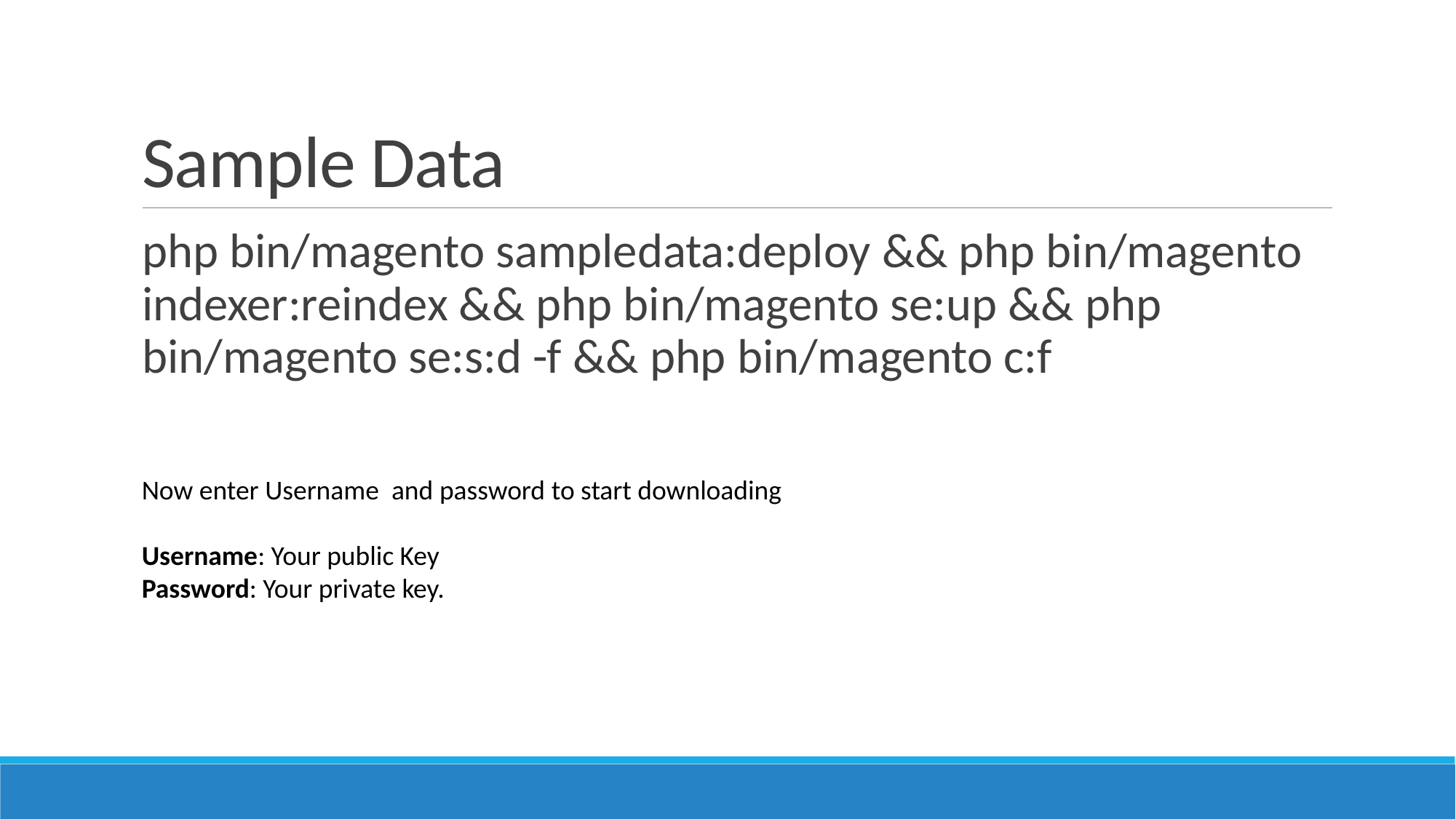

# Sample Data
php bin/magento sampledata:deploy && php bin/magento indexer:reindex && php bin/magento se:up && php bin/magento se:s:d -f && php bin/magento c:f
Now enter Username  and password to start downloading

Username: Your public Key
Password: Your private key.